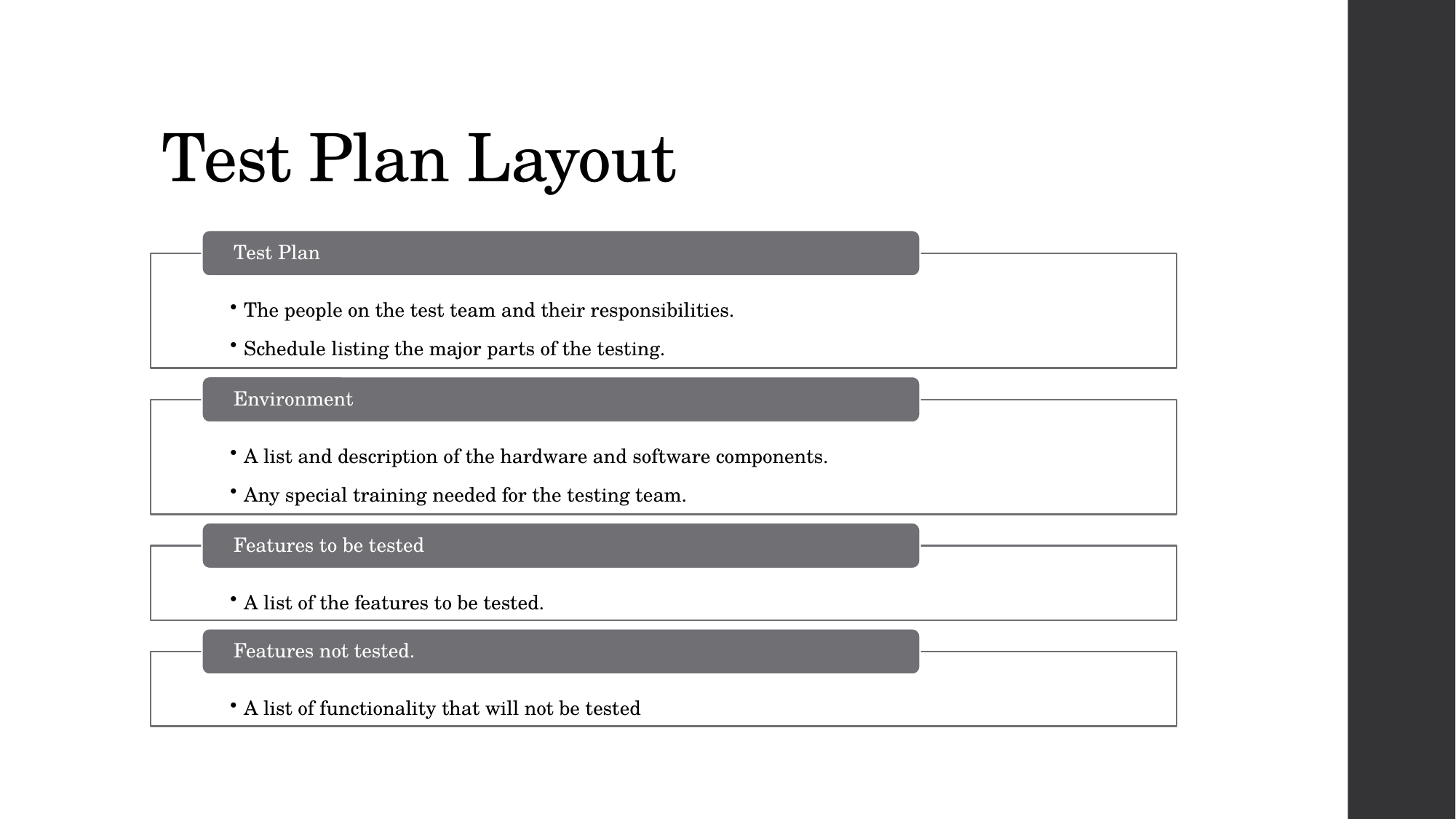

# Test Plan Layout
The people on the test team and their responsibilities.
Schedule listing the major parts of the testing.
Test Plan
A list and description of the hardware and software components.
Any special training needed for the testing team.
Environment
A list of the features to be tested.
Features to be tested
A list of functionality that will not be tested
Features not tested.